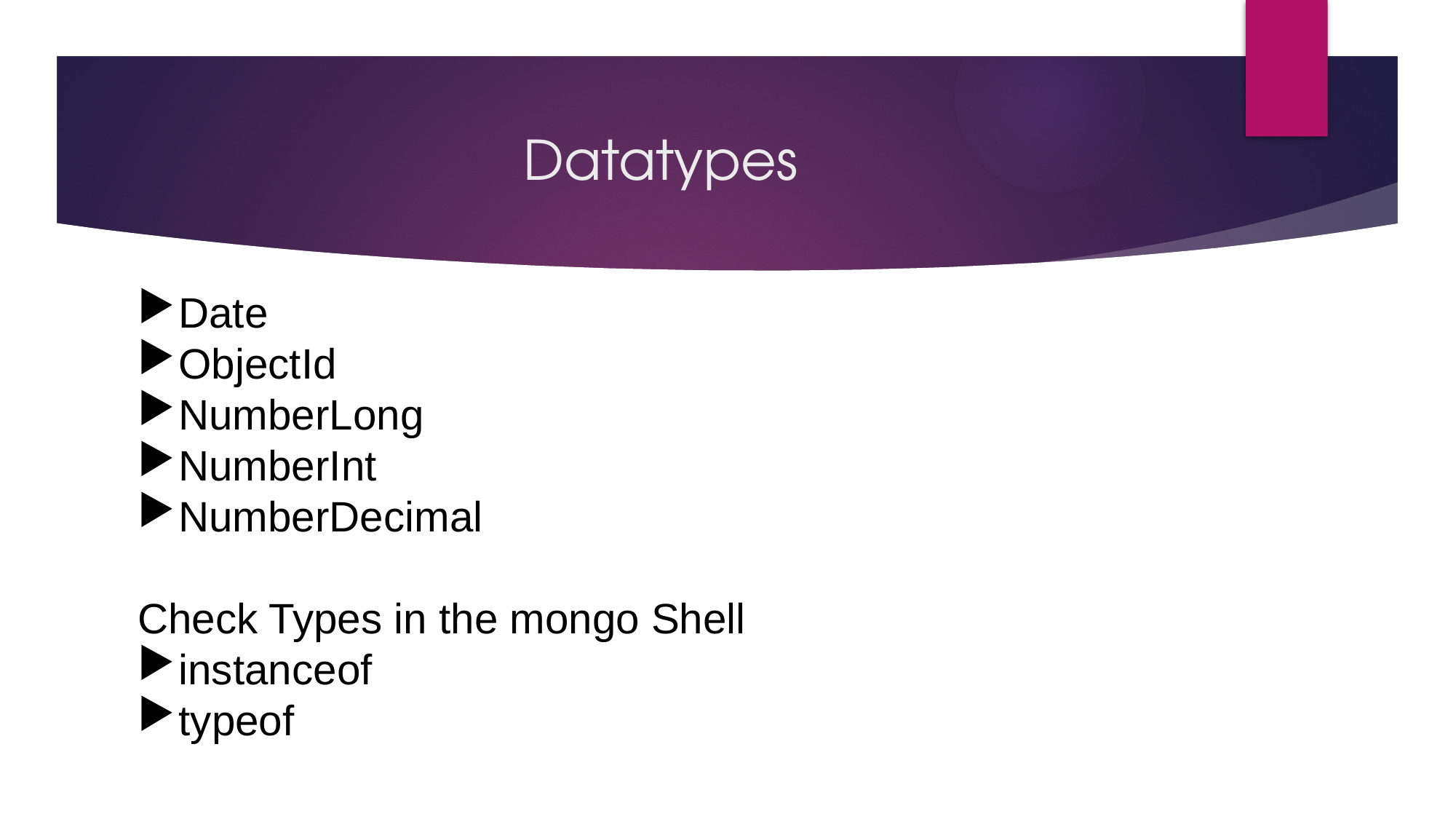

# Datatypes
Date
ObjectId
NumberLong
NumberInt
NumberDecimal

Check Types in the mongo Shell
instanceof
typeof